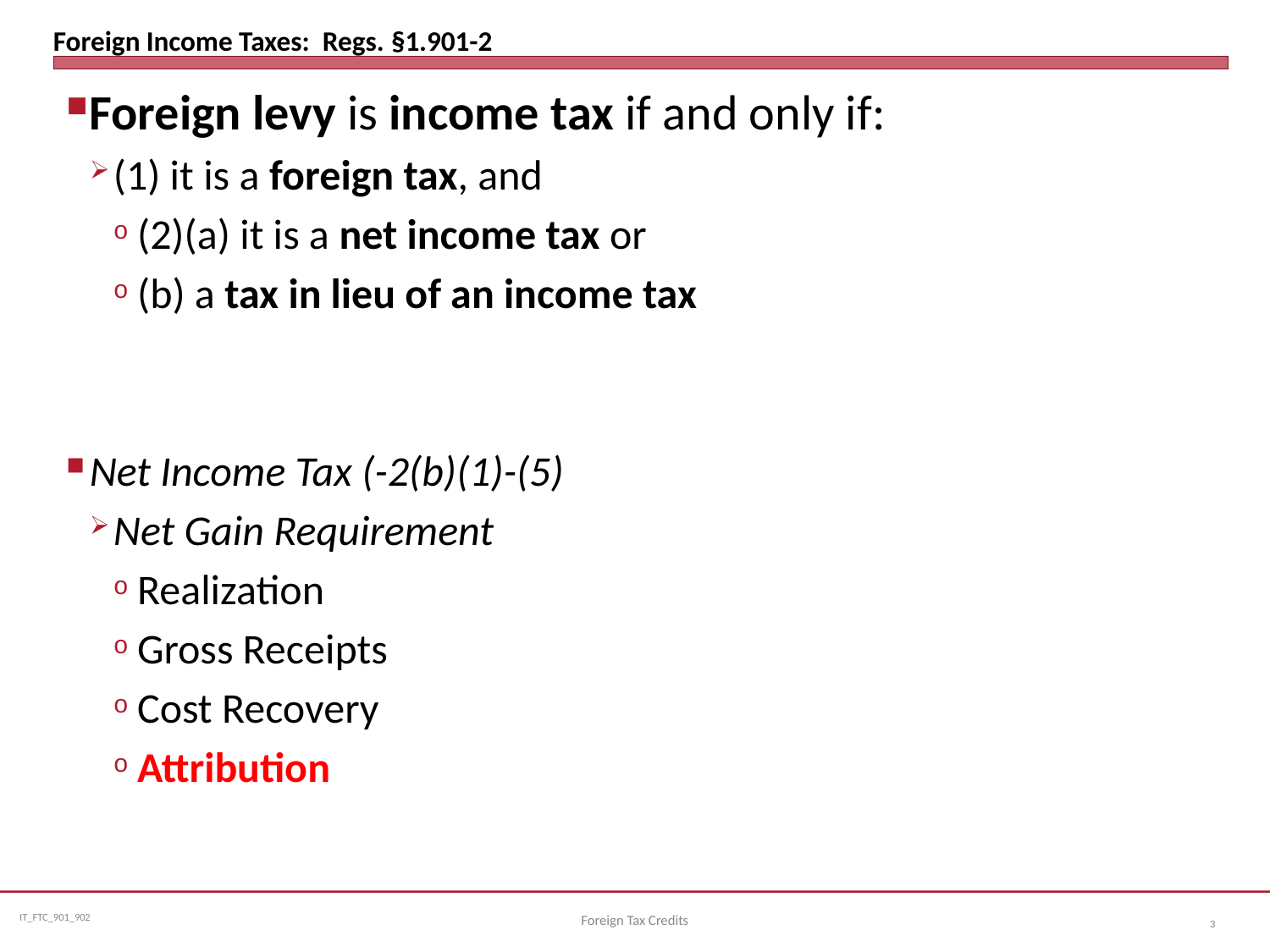

# Foreign Income Taxes:  Regs. §1.901-2
Foreign levy is income tax if and only if:
(1) it is a foreign tax, and
(2)(a) it is a net income tax or
(b) a tax in lieu of an income tax

Net Income Tax (-2(b)(1)-(5)
Net Gain Requirement
Realization
Gross Receipts
Cost Recovery
Attribution

Foreign Tax Credits
3